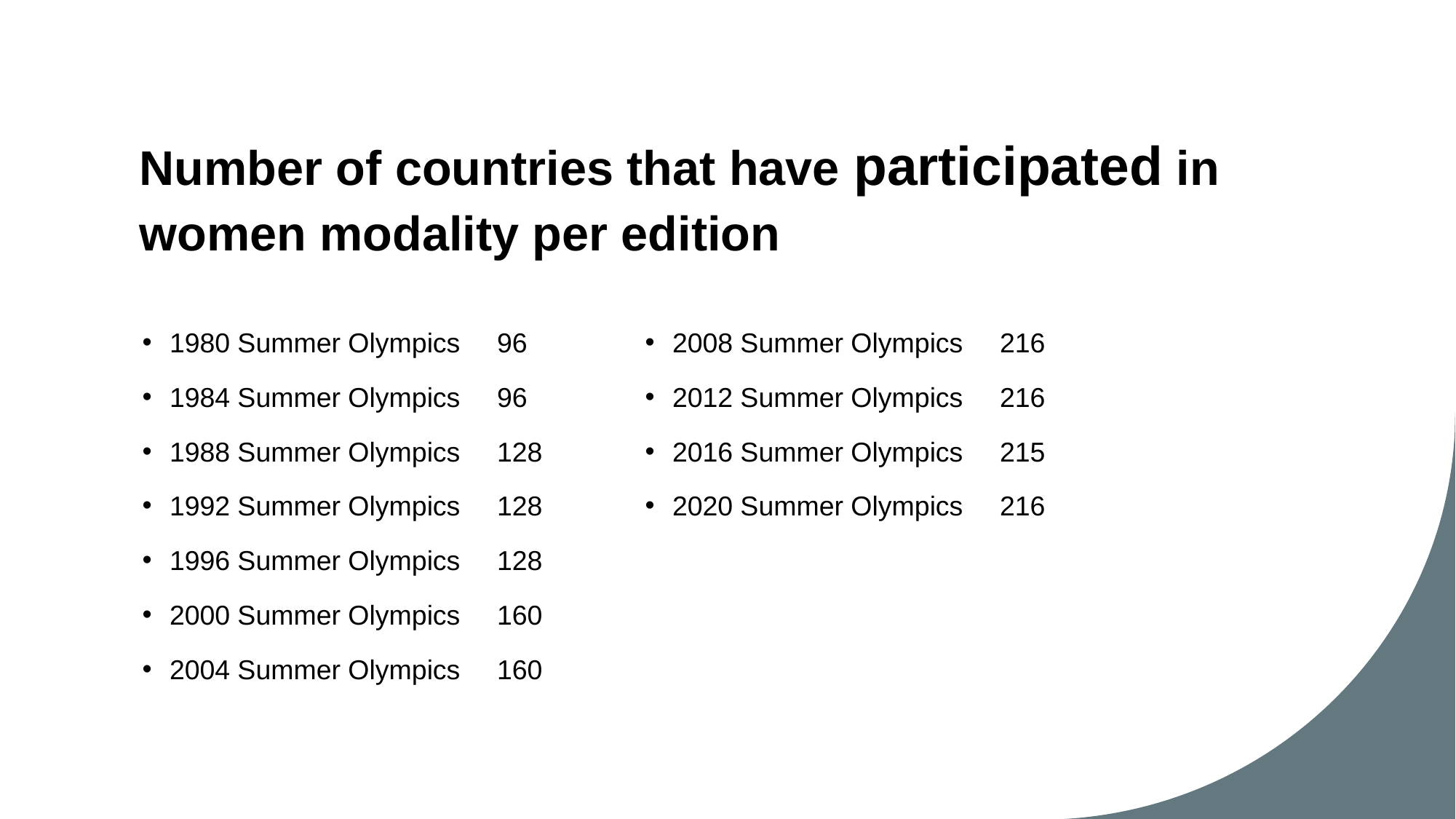

# Number of countries that have participated in women modality per edition
1980 Summer Olympics	96
1984 Summer Olympics	96
1988 Summer Olympics	128
1992 Summer Olympics	128
1996 Summer Olympics	128
2000 Summer Olympics	160
2004 Summer Olympics	160
2008 Summer Olympics	216
2012 Summer Olympics	216
2016 Summer Olympics	215
2020 Summer Olympics	216